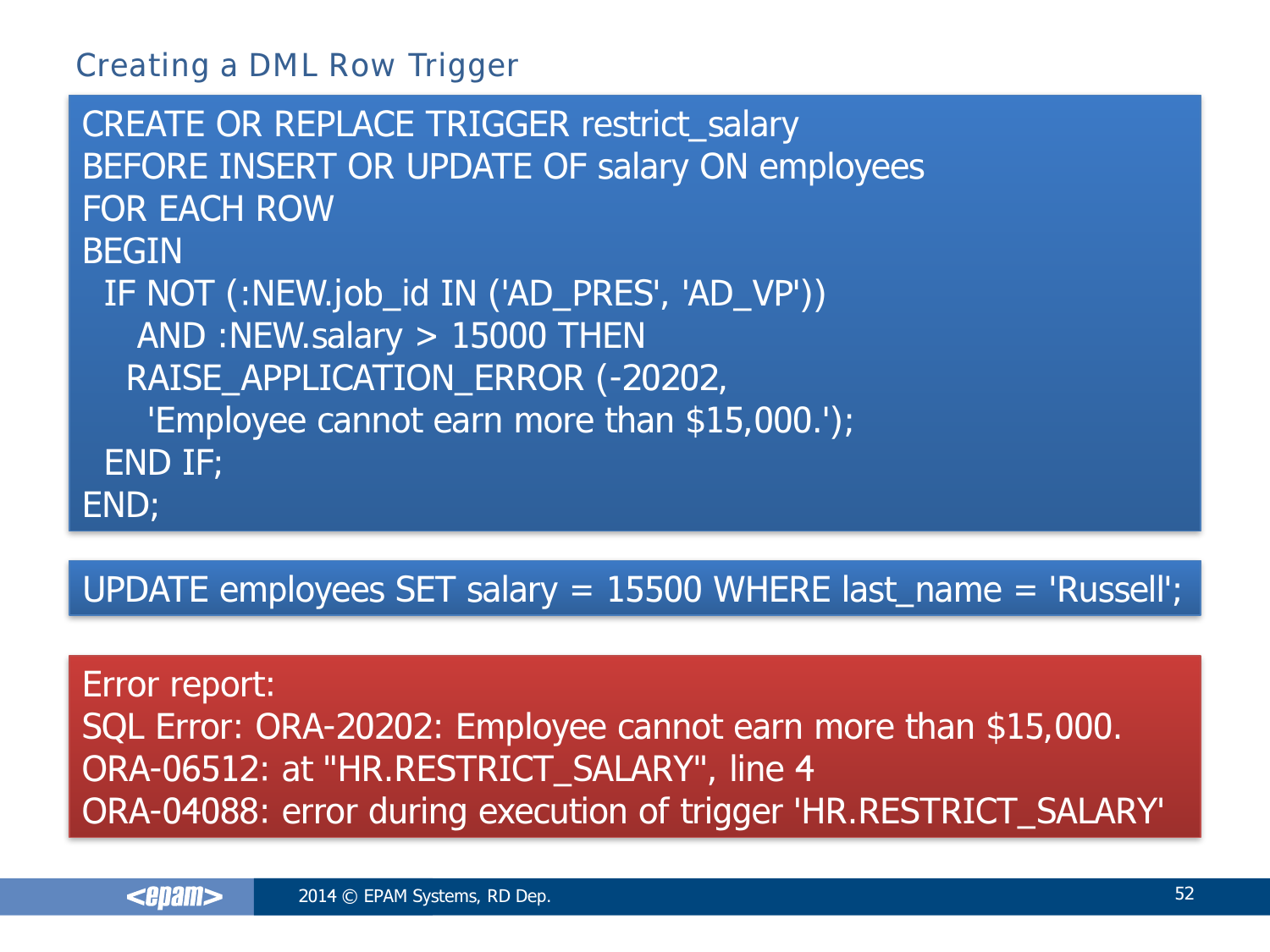

# Creating a DML Row Trigger
CREATE OR REPLACE TRIGGER restrict_salary
BEFORE INSERT OR UPDATE OF salary ON employees
FOR EACH ROW
BEGIN
  IF NOT (:NEW.job_id IN ('AD_PRES', 'AD_VP'))
     AND :NEW.salary > 15000 THEN
    RAISE_APPLICATION_ERROR (-20202,
      'Employee cannot earn more than $15,000.');
  END IF;
END;
UPDATE employees SET salary = 15500 WHERE last_name = 'Russell';
Error report:
SQL Error: ORA-20202: Employee cannot earn more than $15,000.
ORA-06512: at "HR.RESTRICT_SALARY", line 4
ORA-04088: error during execution of trigger 'HR.RESTRICT_SALARY'
52
2014 © EPAM Systems, RD Dep.